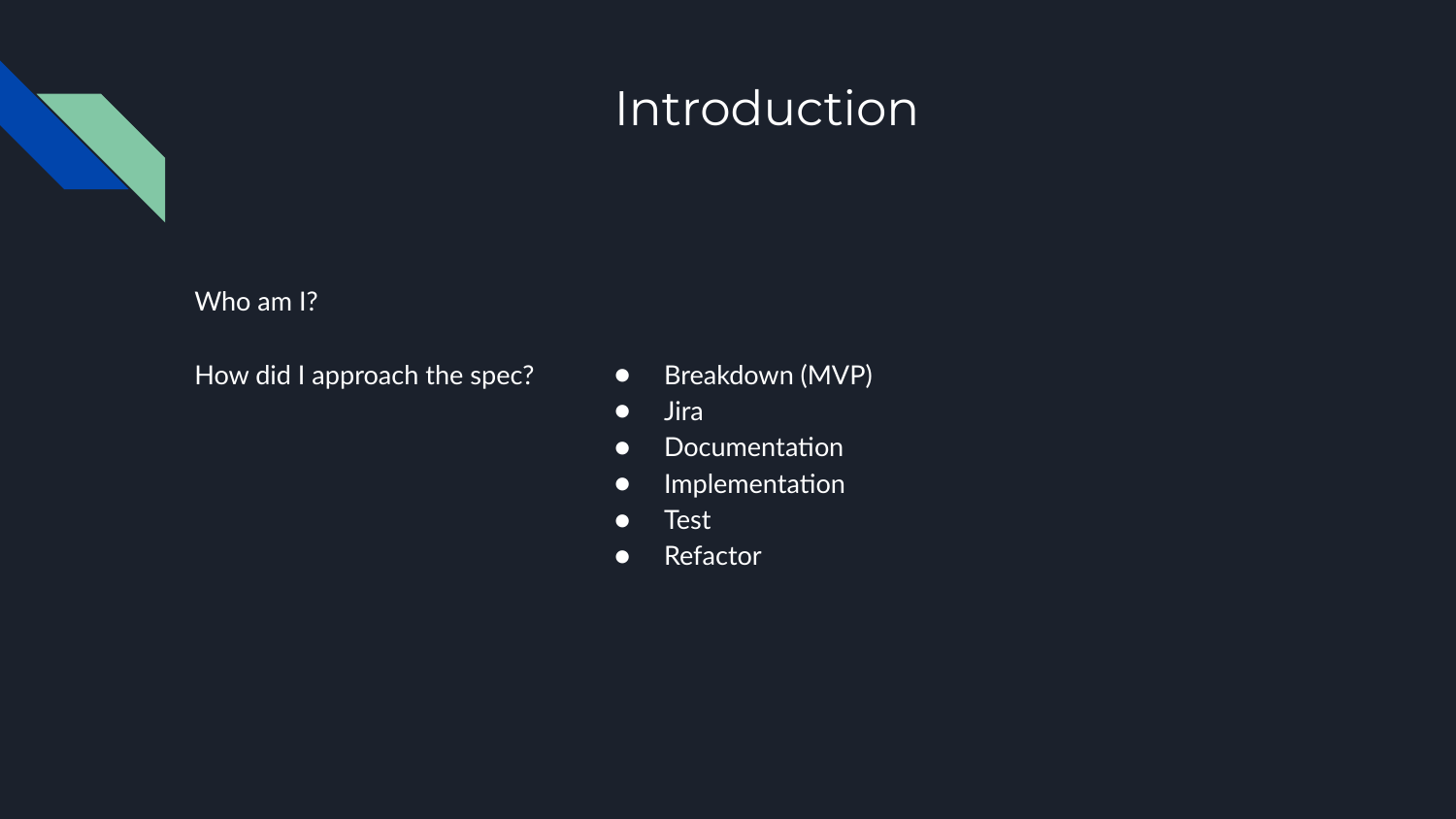

# Introduction
Who am I?
How did I approach the spec?
Breakdown (MVP)
Jira
Documentation
Implementation
Test
Refactor